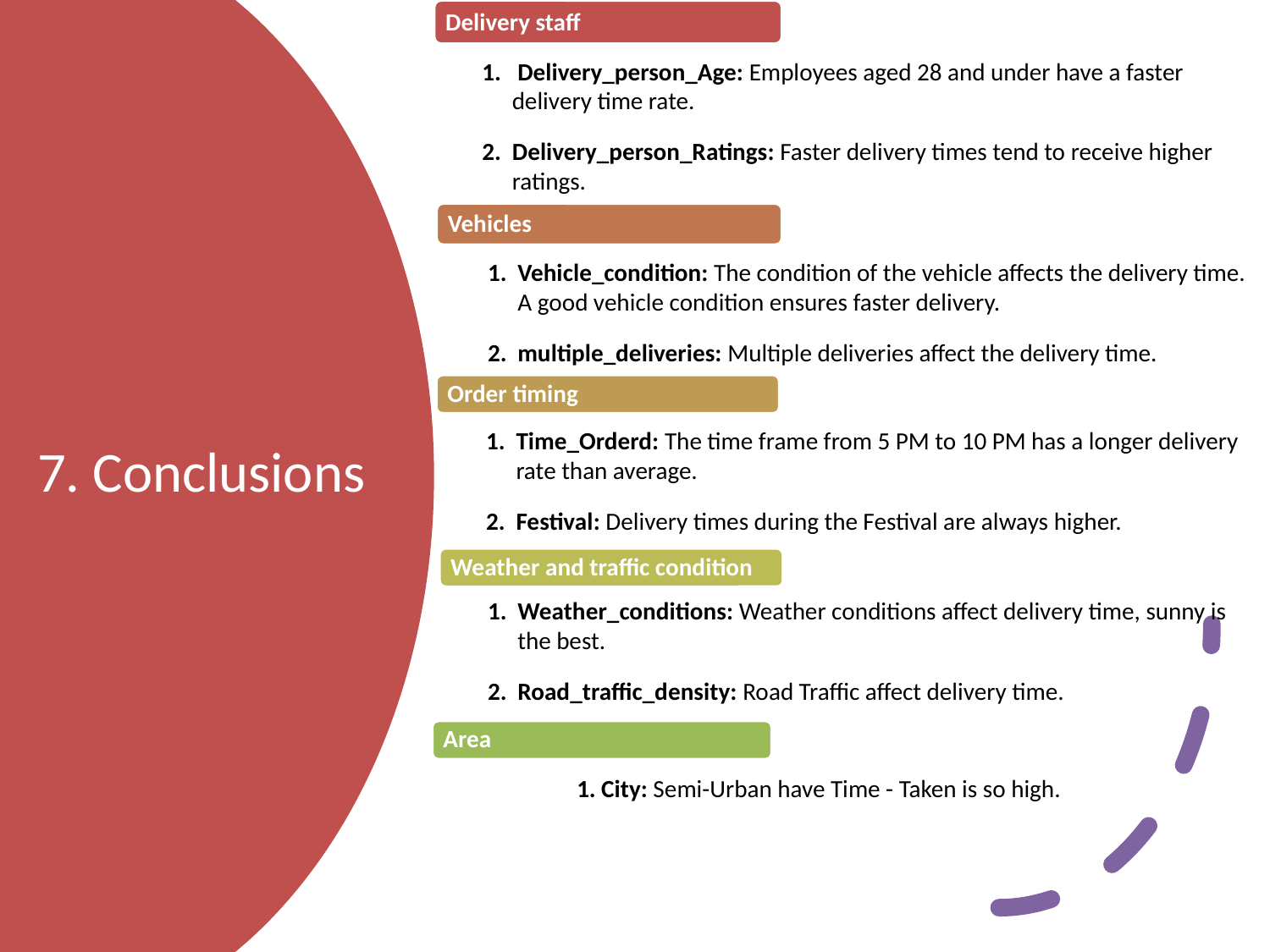

Delivery staff
 Delivery_person_Age: Employees aged 28 and under have a faster delivery time rate.
Delivery_person_Ratings: Faster delivery times tend to receive higher ratings.
# 7. Conclusions

Vehicles
Vehicle_condition: The condition of the vehicle affects the delivery time. A good vehicle condition ensures faster delivery.
multiple_deliveries: Multiple deliveries affect the delivery time.

Order timing
Time_Orderd: The time frame from 5 PM to 10 PM has a longer delivery rate than average.
Festival: Delivery times during the Festival are always higher.

Weather and traffic condition
Weather_conditions: Weather conditions affect delivery time, sunny is the best.
Road_traffic_density: Road Traffic affect delivery time.

Area
	 1. City: Semi-Urban have Time - Taken is so high.